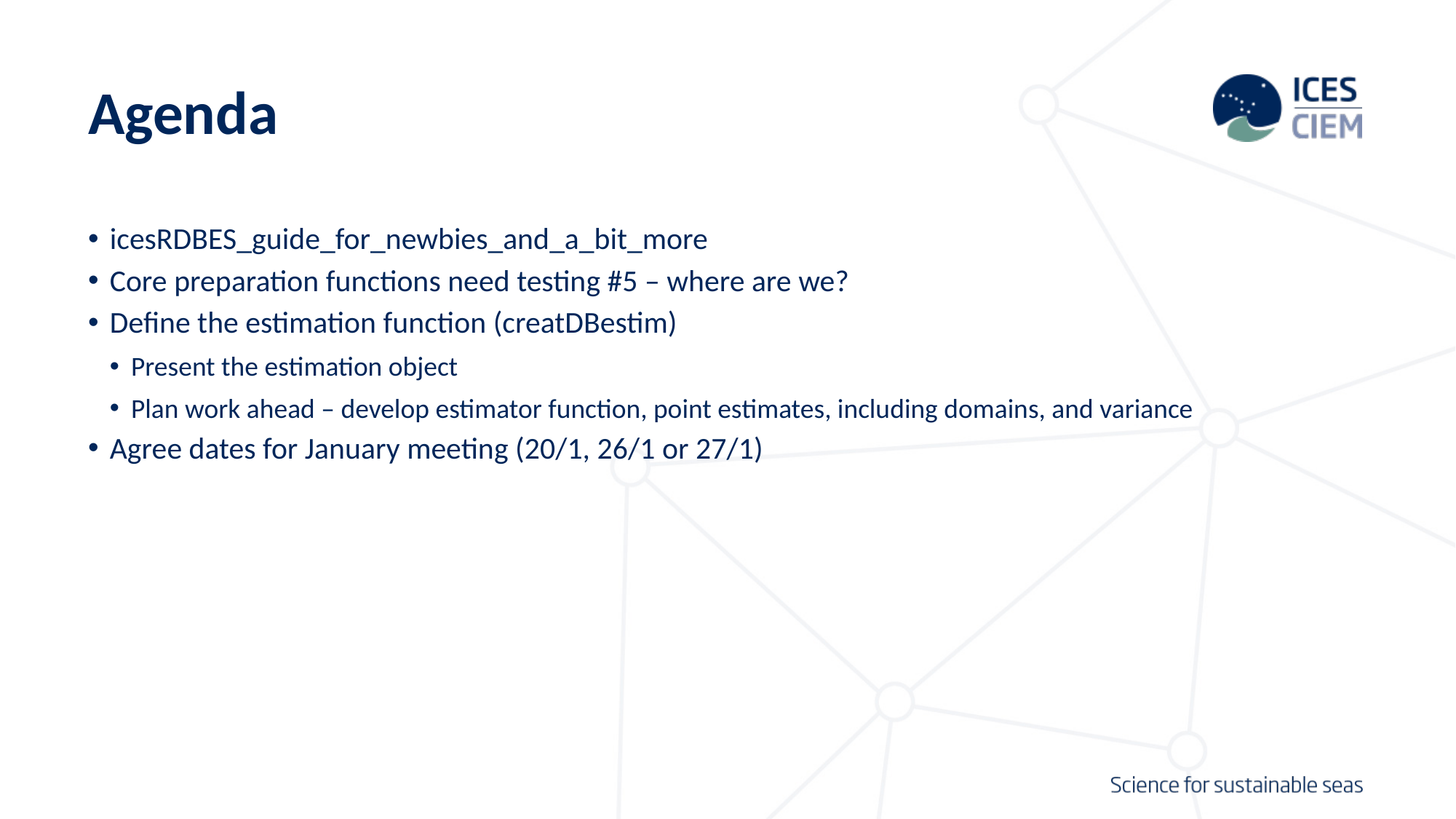

# Agenda
icesRDBES_guide_for_newbies_and_a_bit_more
Core preparation functions need testing #5 – where are we?
Define the estimation function (creatDBestim)
Present the estimation object
Plan work ahead – develop estimator function, point estimates, including domains, and variance
Agree dates for January meeting (20/1, 26/1 or 27/1)